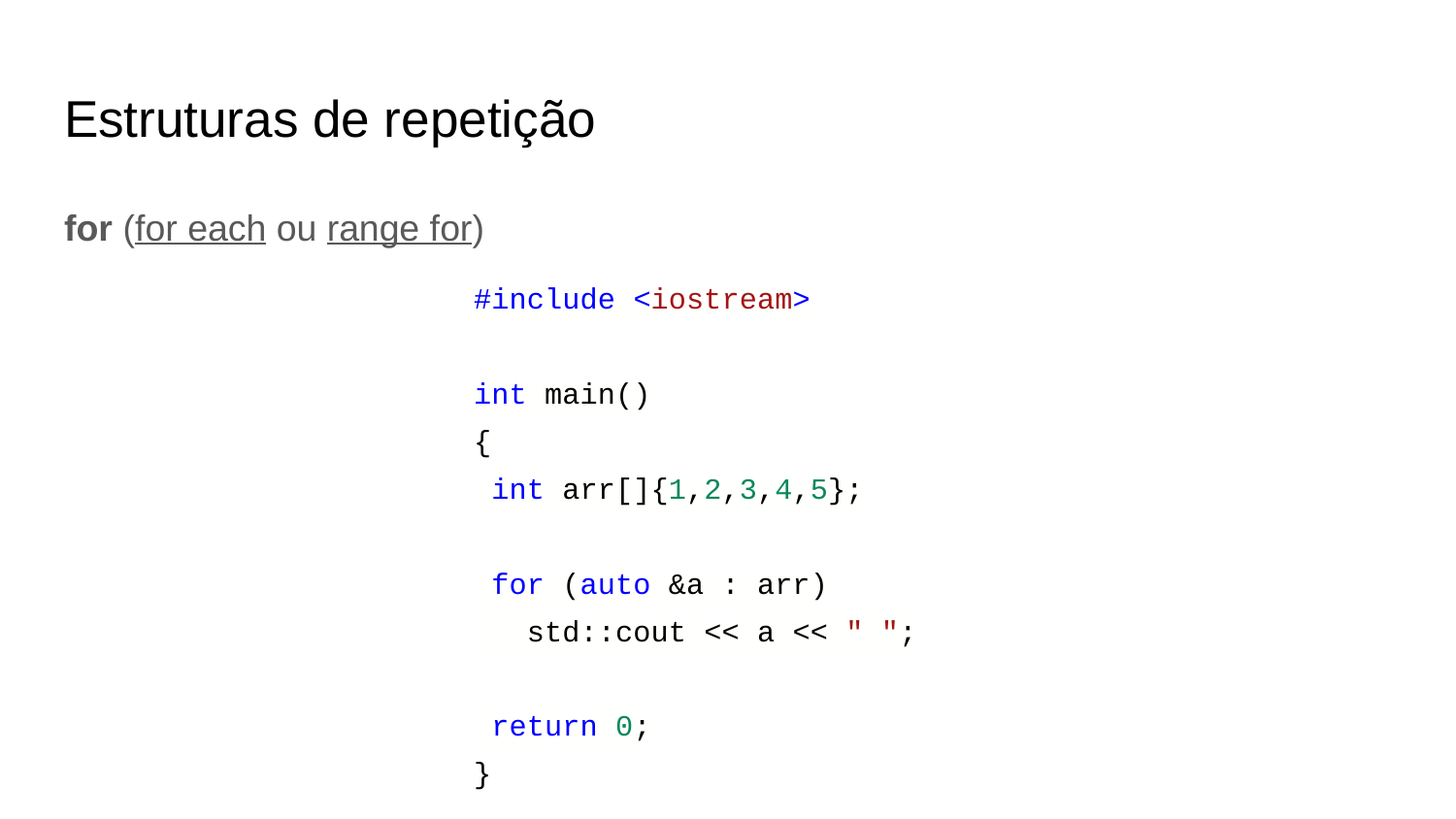

# Estruturas de repetição
for (for each ou range for)
#include <iostream>

int main()
{
 int arr[]{1,2,3,4,5};

 for (auto &a : arr)
   std::cout << a << " ";

 return 0;
}